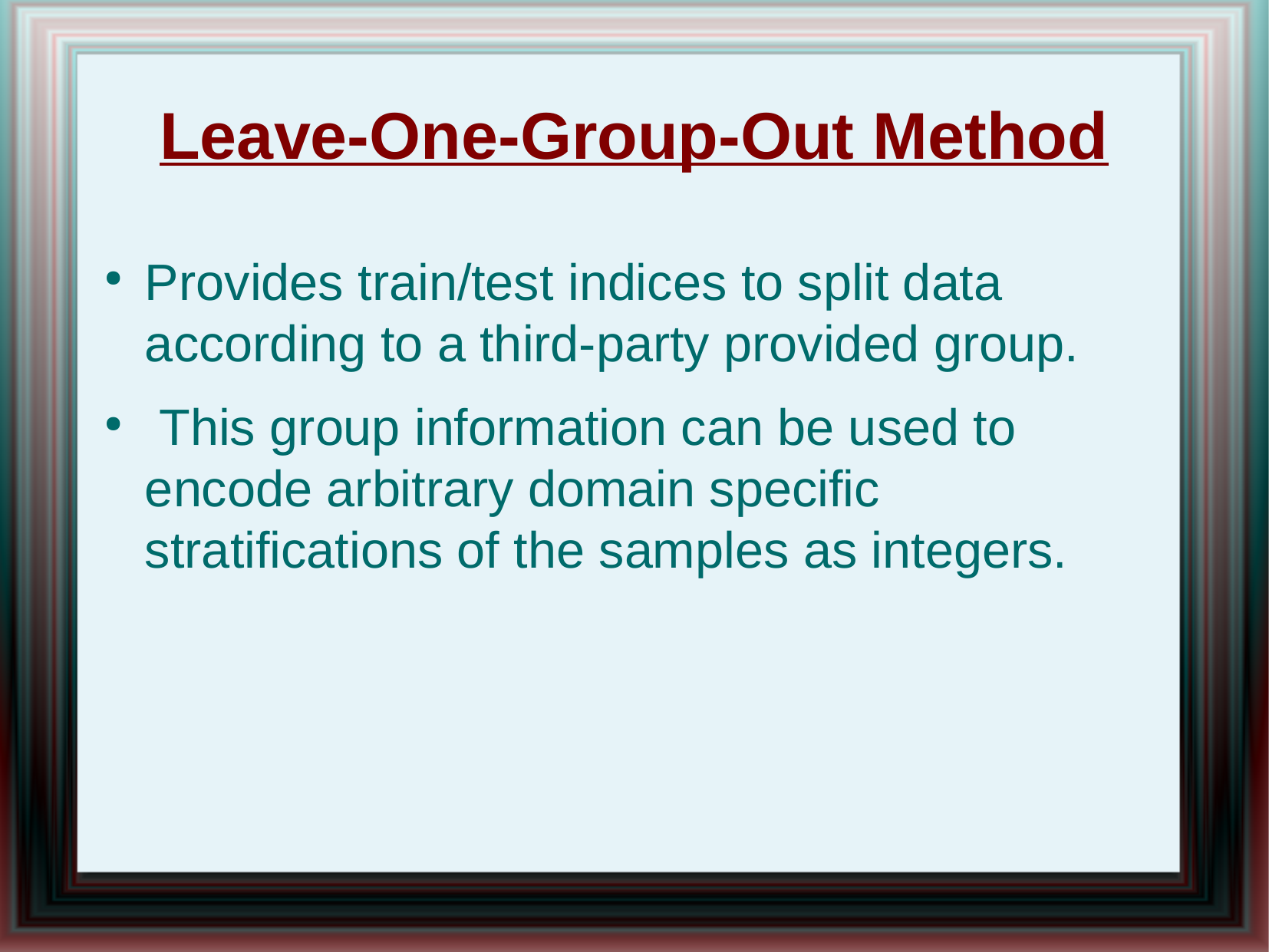

Leave-One-Group-Out Method
Provides train/test indices to split data according to a third-party provided group.
 This group information can be used to encode arbitrary domain specific stratifications of the samples as integers.